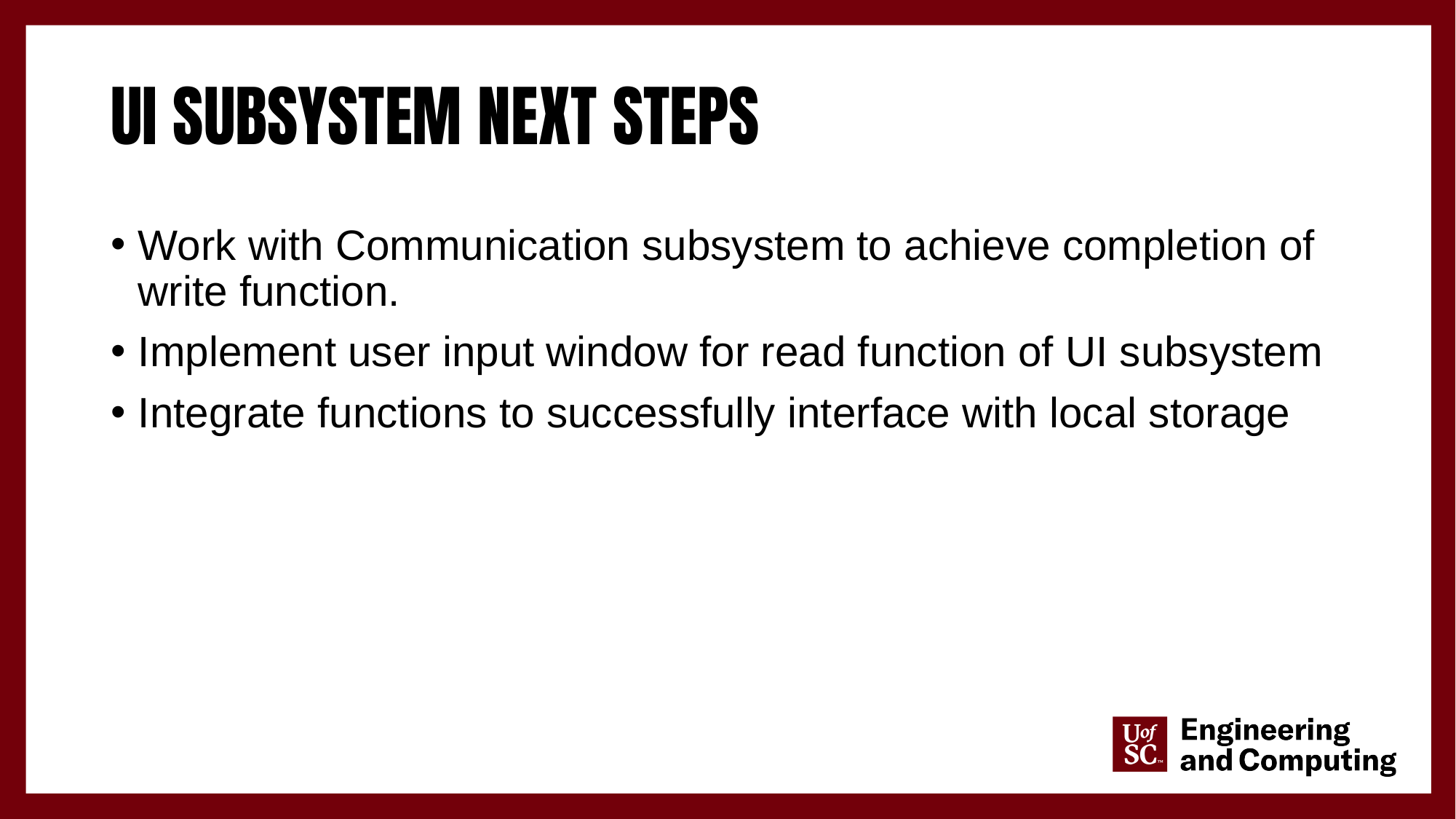

# UI Subsystem Next steps
Work with Communication subsystem to achieve completion of write function.
Implement user input window for read function of UI subsystem
Integrate functions to successfully interface with local storage